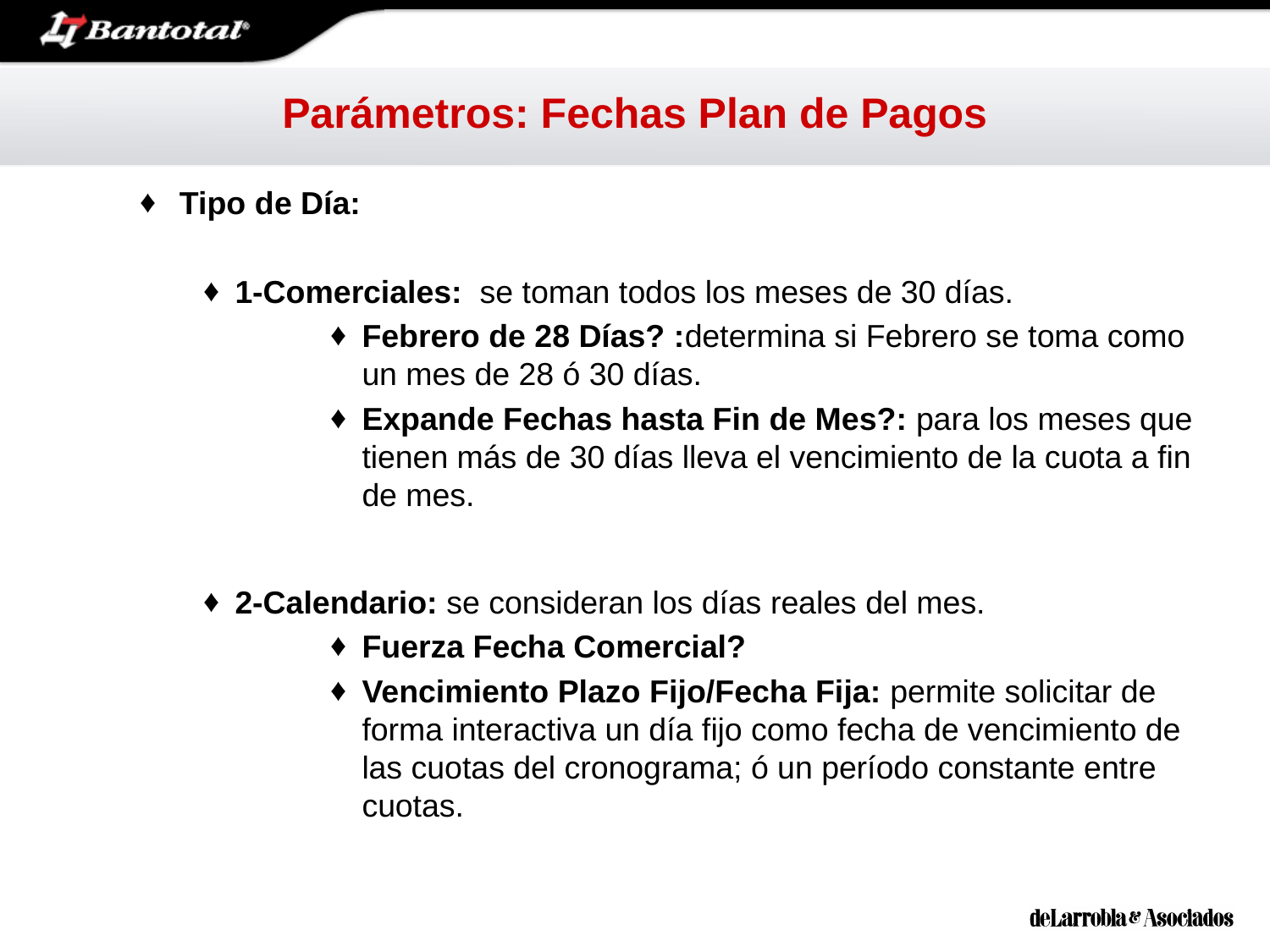

# Parámetros: Fechas Plan de Pagos
Tipo de Día:

1-Comerciales:  se toman todos los meses de 30 días.
Febrero de 28 Días? :determina si Febrero se toma como un mes de 28 ó 30 días.
Expande Fechas hasta Fin de Mes?: para los meses que tienen más de 30 días lleva el vencimiento de la cuota a fin de mes.

2-Calendario: se consideran los días reales del mes.
Fuerza Fecha Comercial?
Vencimiento Plazo Fijo/Fecha Fija: permite solicitar de forma interactiva un día fijo como fecha de vencimiento de  las cuotas del cronograma; ó un período constante entre cuotas.